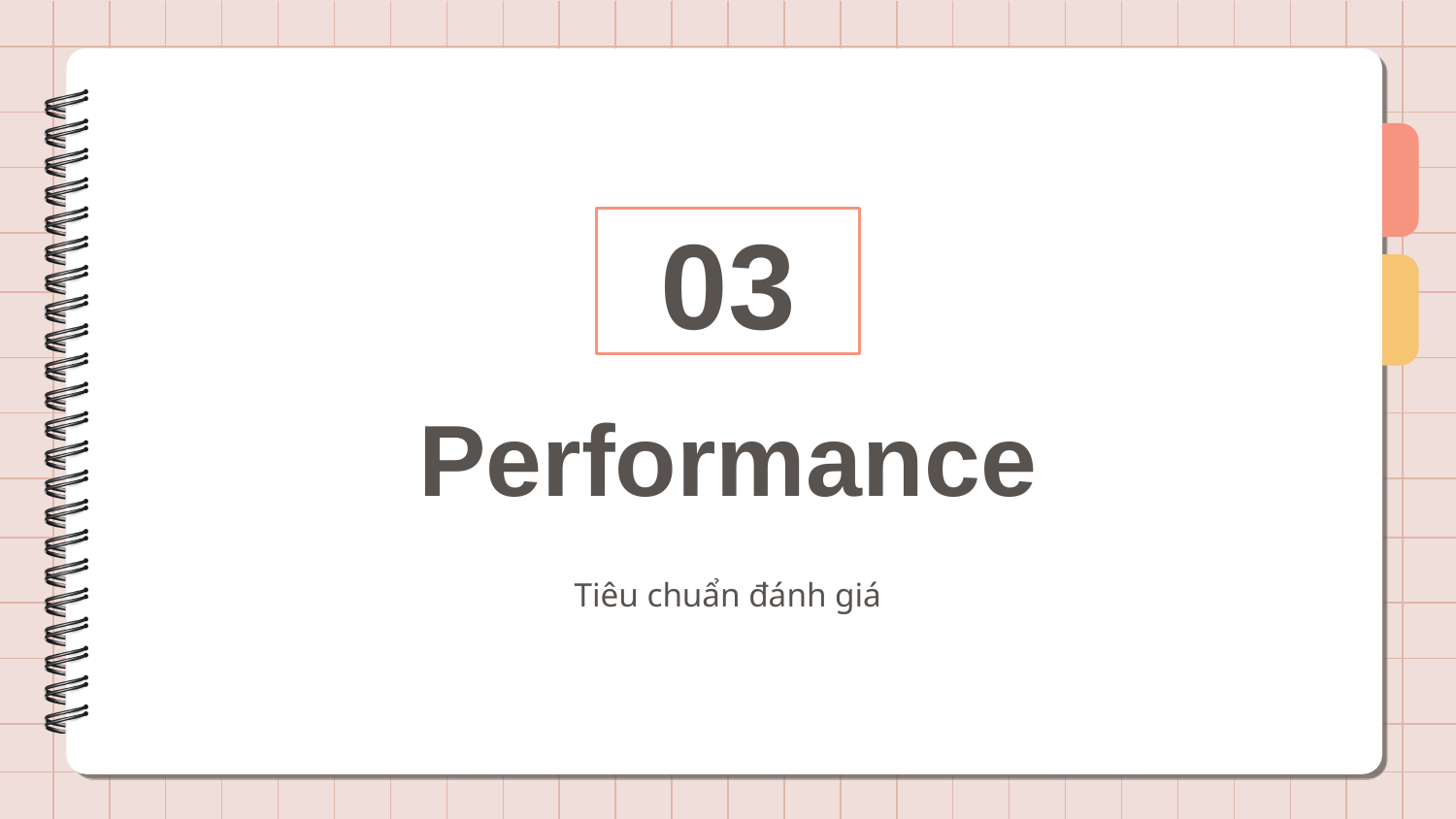

03
# Performance
Tiêu chuẩn đánh giá